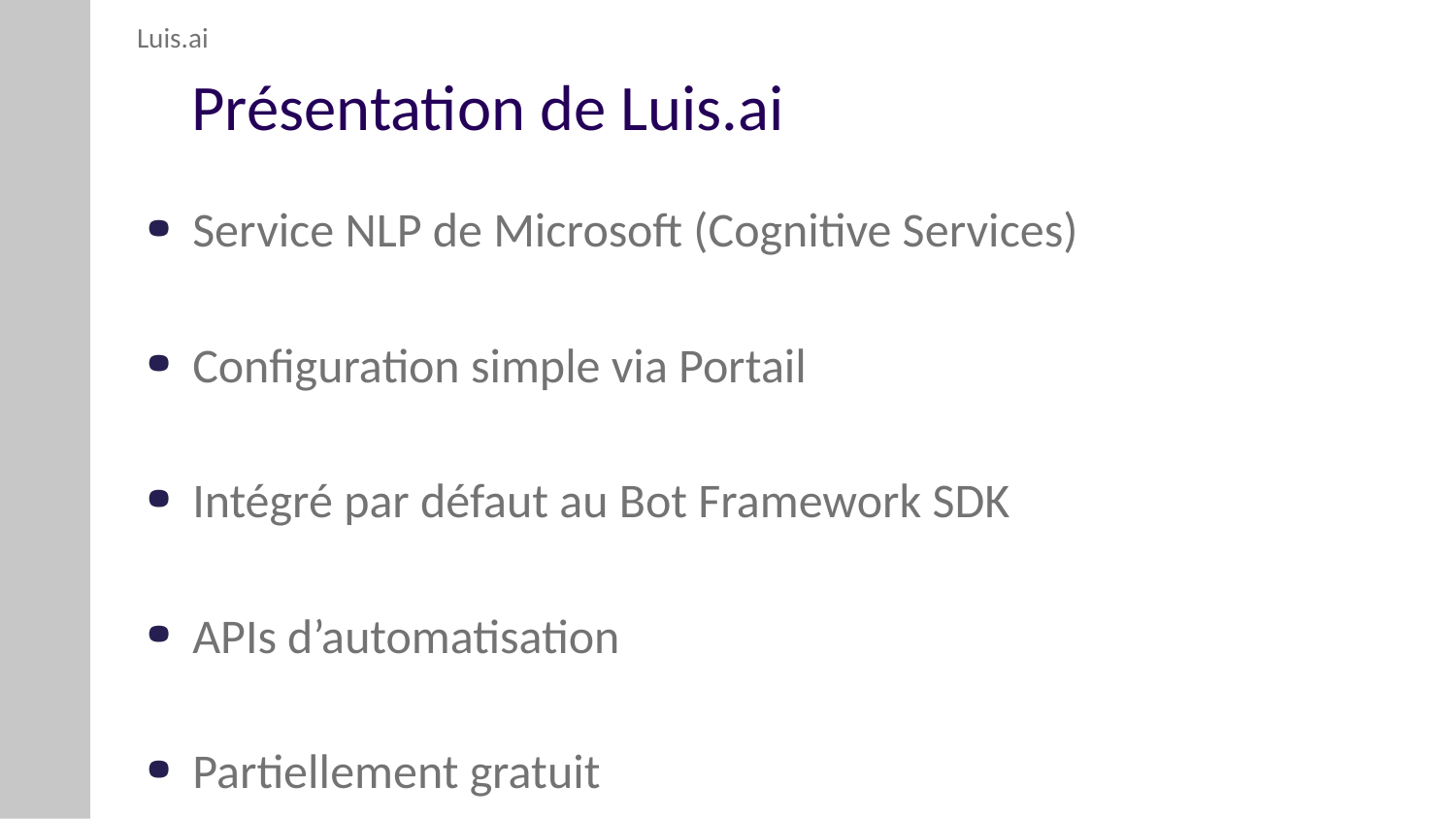

Luis.ai
# Présentation de Luis.ai
Service NLP de Microsoft (Cognitive Services)

Configuration simple via Portail

Intégré par défaut au Bot Framework SDK

APIs d’automatisation

Partiellement gratuit